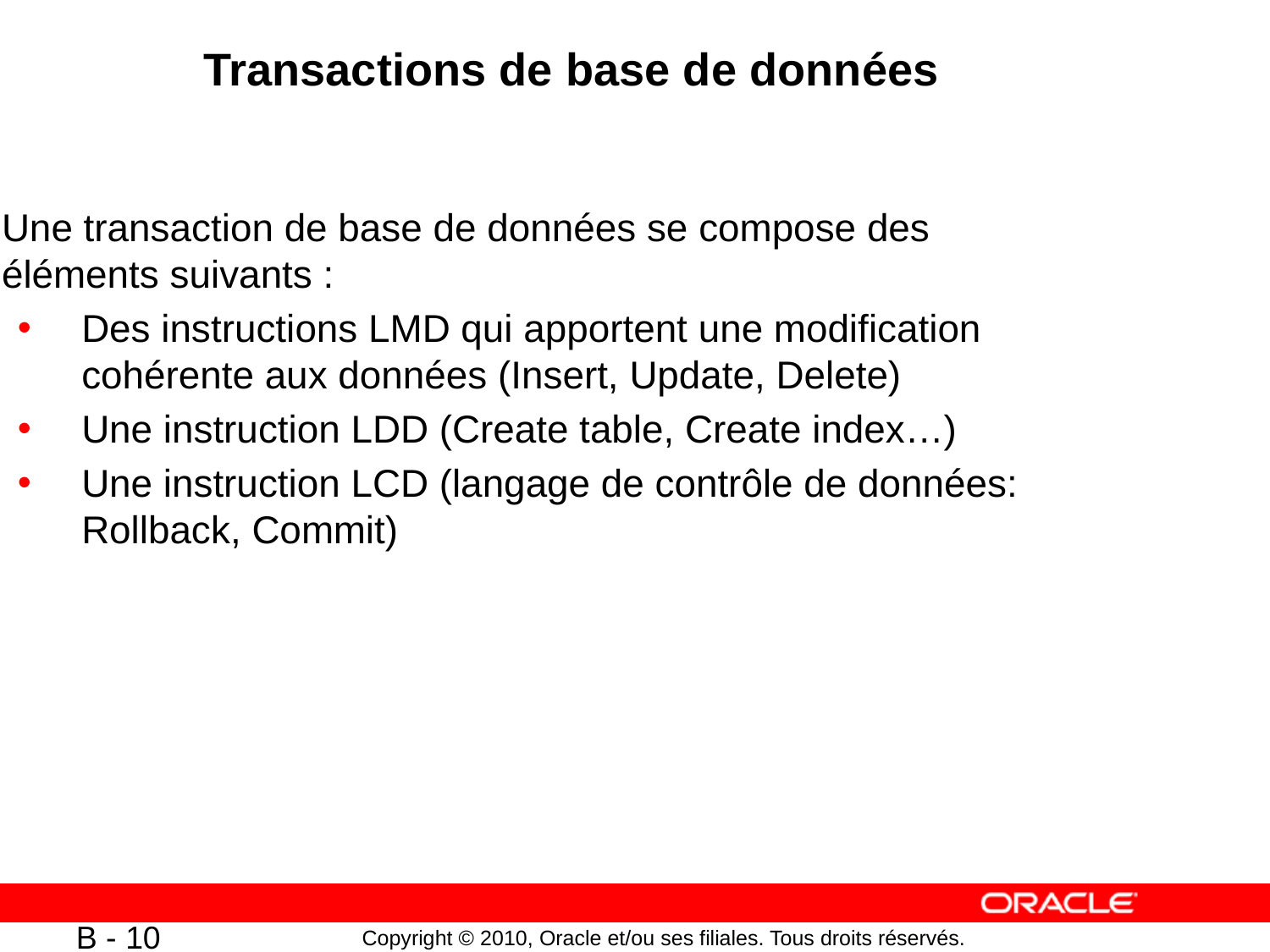

Transactions de base de données
Une transaction de base de données se compose des éléments suivants :
Des instructions LMD qui apportent une modification cohérente aux données (Insert, Update, Delete)
Une instruction LDD (Create table, Create index…)
Une instruction LCD (langage de contrôle de données: Rollback, Commit)